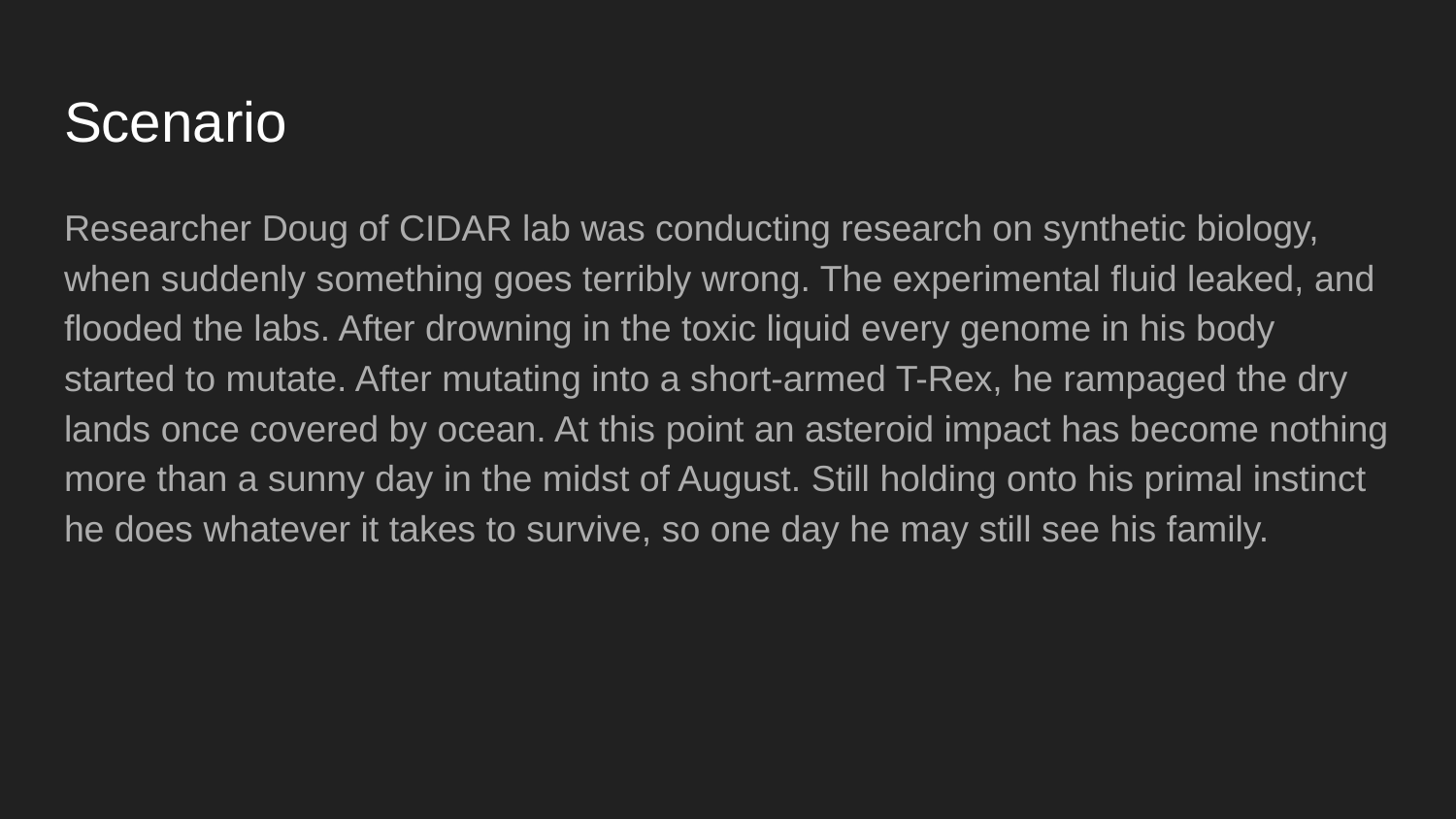

# Scenario
Researcher Doug of CIDAR lab was conducting research on synthetic biology, when suddenly something goes terribly wrong. The experimental fluid leaked, and flooded the labs. After drowning in the toxic liquid every genome in his body started to mutate. After mutating into a short-armed T-Rex, he rampaged the dry lands once covered by ocean. At this point an asteroid impact has become nothing more than a sunny day in the midst of August. Still holding onto his primal instinct he does whatever it takes to survive, so one day he may still see his family.